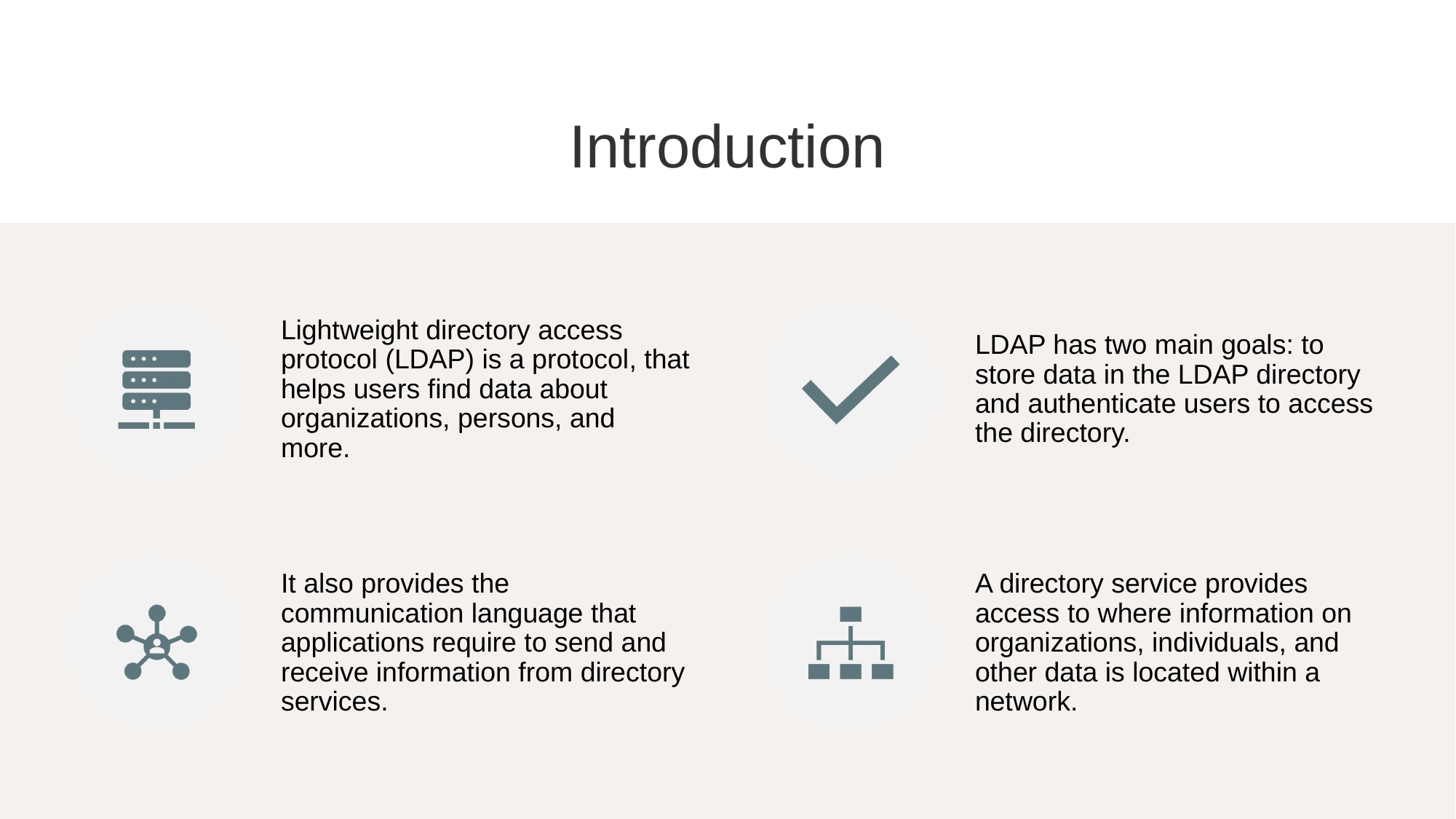

# Introduction

Lightweight directory access protocol (LDAP) is a protocol, that helps users find data about organizations, persons, and more.
LDAP has two main goals: to store data in the LDAP directory and authenticate users to access the directory.
It also provides the communication language that applications require to send and receive information from directory services.
A directory service provides access to where information on organizations, individuals, and other data is located within a network.